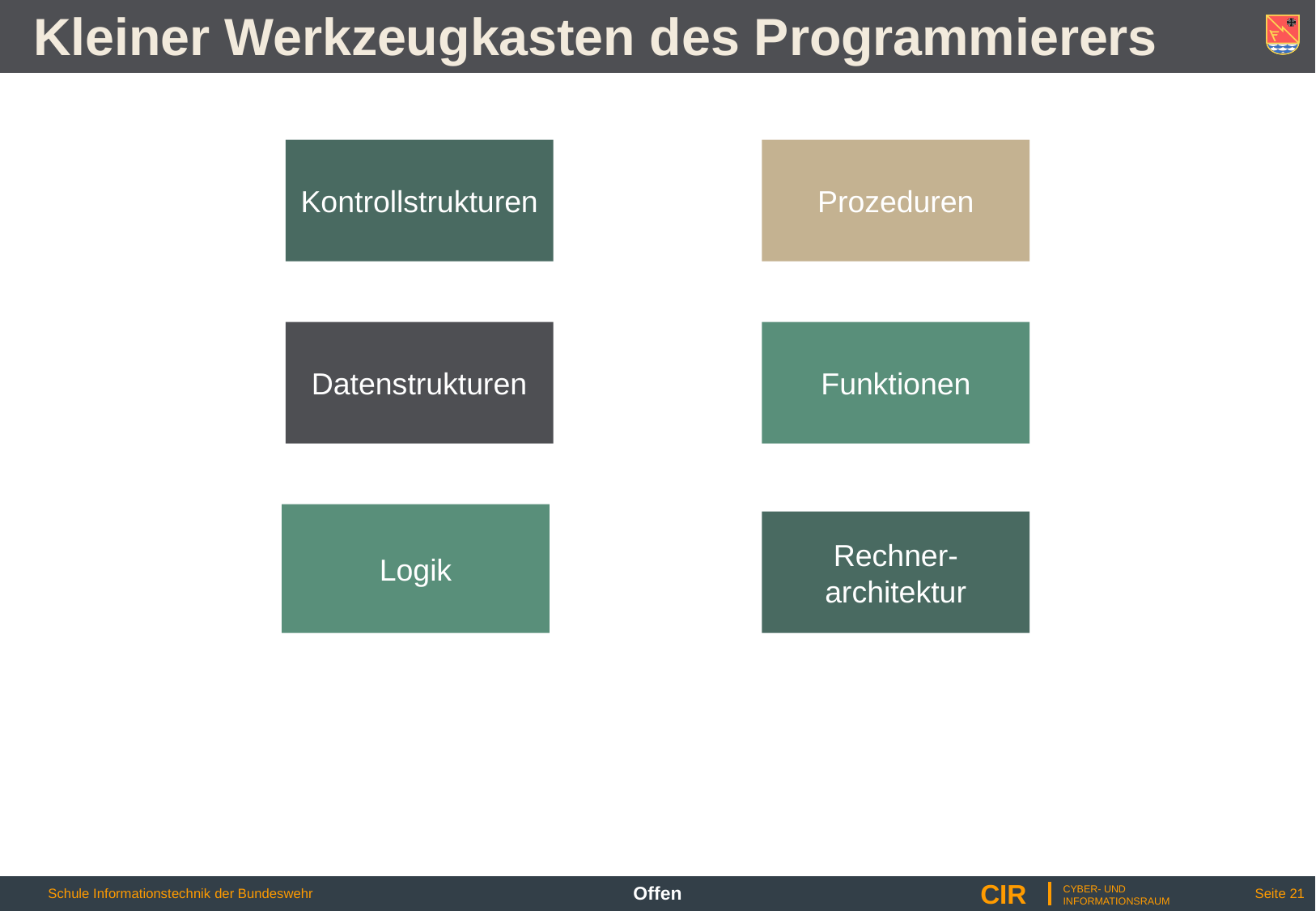

# Kleiner Werkzeugkasten des Programmierers
Kontrollstrukturen
Prozeduren
Datenstrukturen
Funktionen
Logik
Rechner-
architektur
Offen
Seite 21